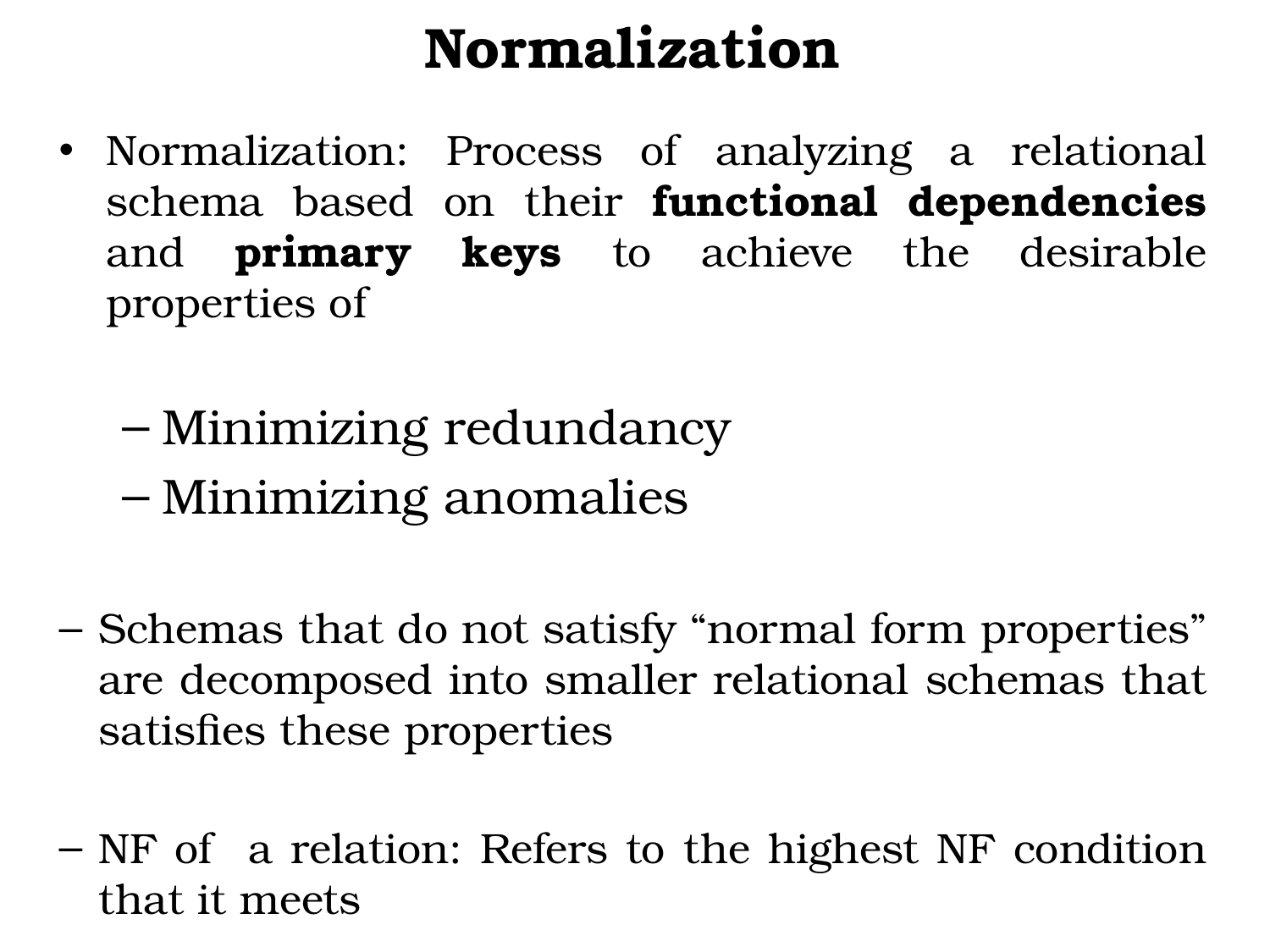

# Normalization
Normalization: Process of analyzing a relational schema based on their functional dependencies and primary keys to achieve the desirable properties of

Minimizing redundancy
Minimizing anomalies

Schemas that do not satisfy “normal form properties” are decomposed into smaller relational schemas that satisfies these properties

NF of  a relation: Refers to the highest NF condition that it meets